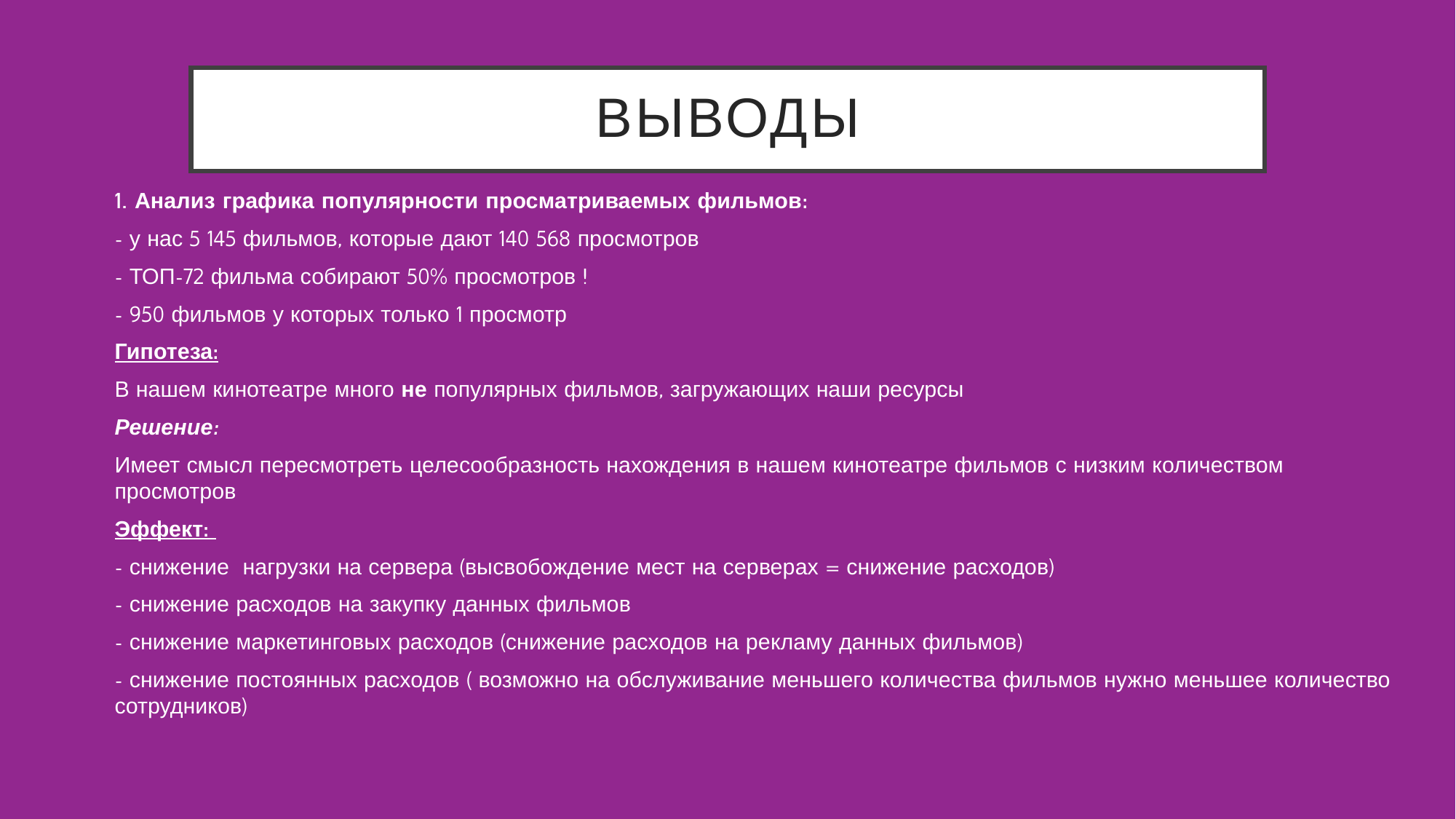

# Выводы
1. Анализ графика популярности просматриваемых фильмов:
- у нас 5 145 фильмов, которые дают 140 568 просмотров
- ТОП-72 фильма собирают 50% просмотров !
- 950 фильмов у которых только 1 просмотр
Гипотеза:
В нашем кинотеатре много не популярных фильмов, загружающих наши ресурсы
Решение:
Имеет смысл пересмотреть целесообразность нахождения в нашем кинотеатре фильмов с низким количеством просмотров
Эффект:
- снижение  нагрузки на сервера (высвобождение мест на серверах = снижение расходов)
- снижение расходов на закупку данных фильмов
- снижение маркетинговых расходов (снижение расходов на рекламу данных фильмов)
- снижение постоянных расходов ( возможно на обслуживание меньшего количества фильмов нужно меньшее количество сотрудников)